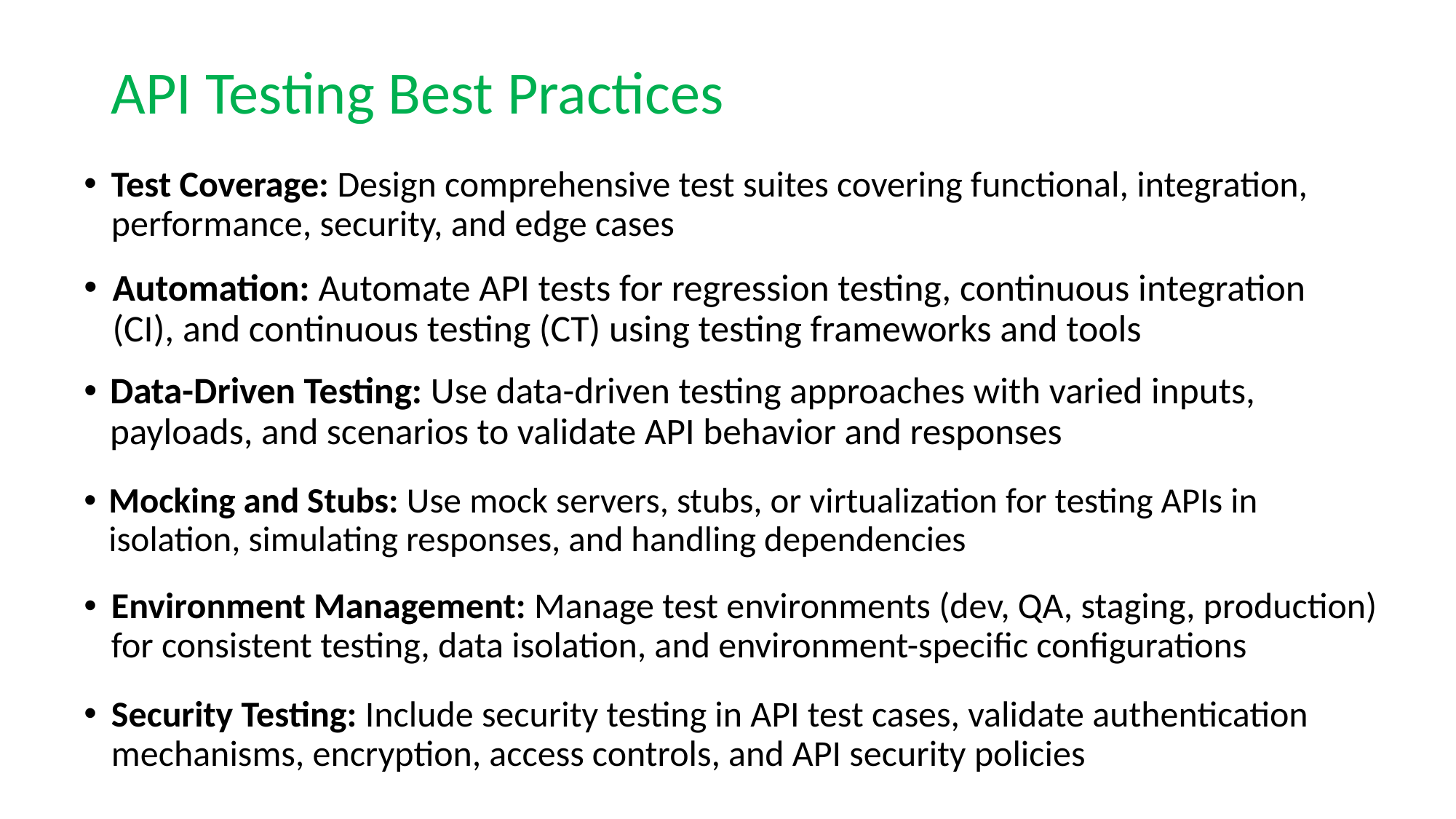

# API Testing Best Practices
Test Coverage: Design comprehensive test suites covering functional, integration, performance, security, and edge cases
Automation: Automate API tests for regression testing, continuous integration (CI), and continuous testing (CT) using testing frameworks and tools
Data-Driven Testing: Use data-driven testing approaches with varied inputs, payloads, and scenarios to validate API behavior and responses
Mocking and Stubs: Use mock servers, stubs, or virtualization for testing APIs in isolation, simulating responses, and handling dependencies
Environment Management: Manage test environments (dev, QA, staging, production) for consistent testing, data isolation, and environment-specific configurations
Security Testing: Include security testing in API test cases, validate authentication mechanisms, encryption, access controls, and API security policies